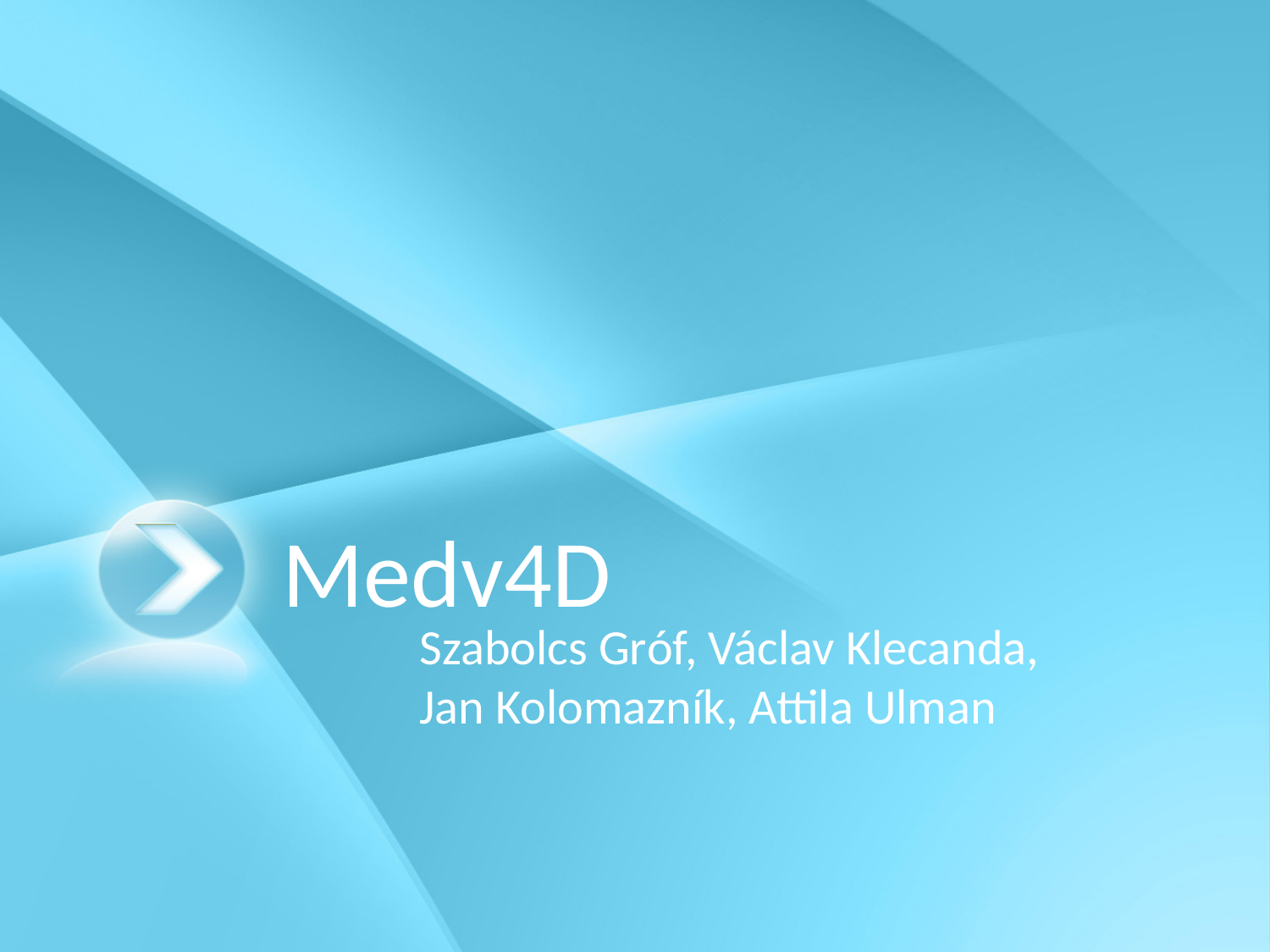

# Medv4D
Szabolcs Gróf, Václav Klecanda, Jan Kolomazník, Attila Ulman